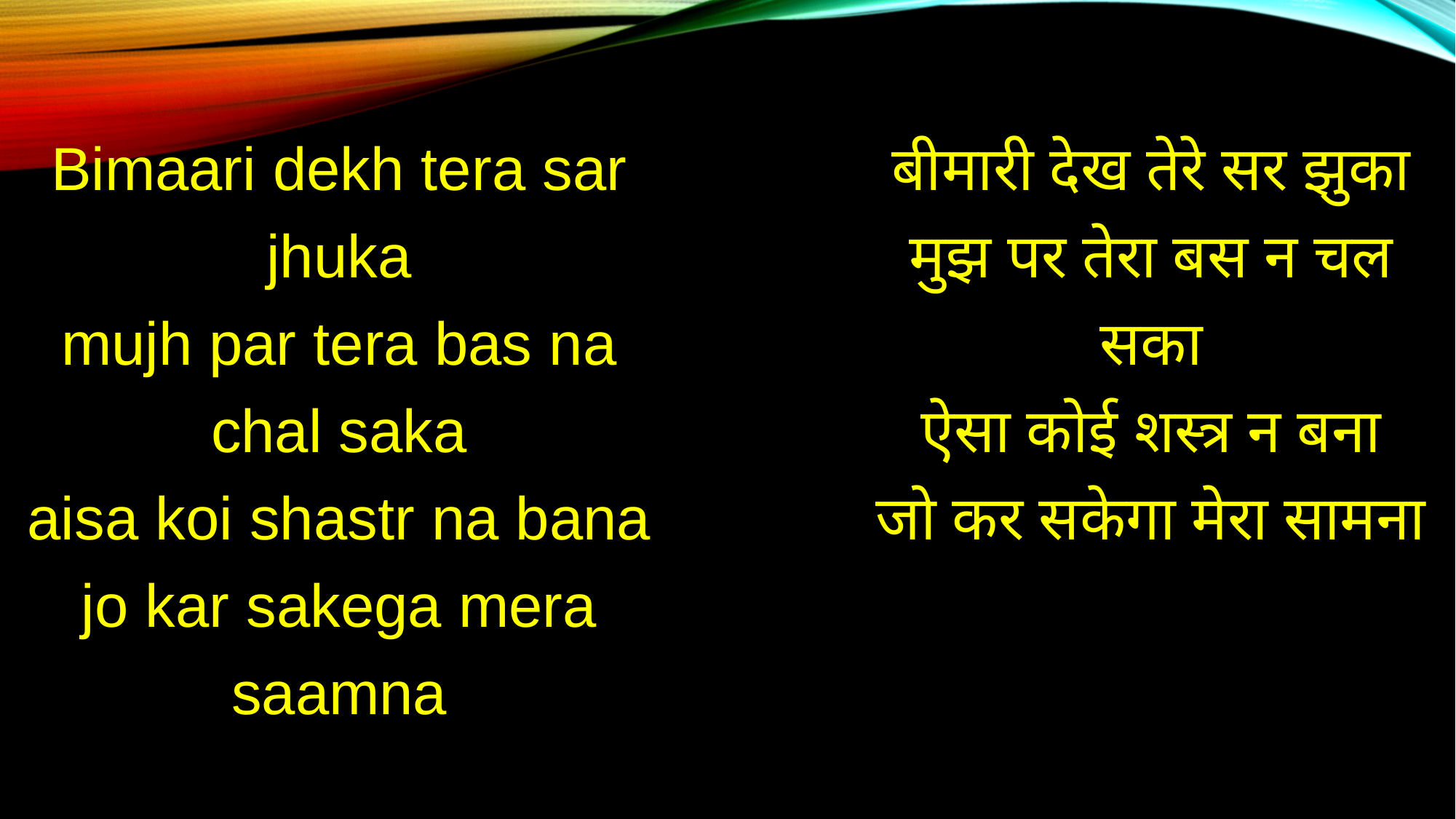

Bimaari dekh tera sar jhuka
mujh par tera bas na chal saka
aisa koi shastr na bana
jo kar sakega mera saamna
बीमारी देख तेरे सर झुका
मुझ पर तेरा बस न चल सका
ऐसा कोई शस्त्र न बना
जो कर सकेगा मेरा सामना